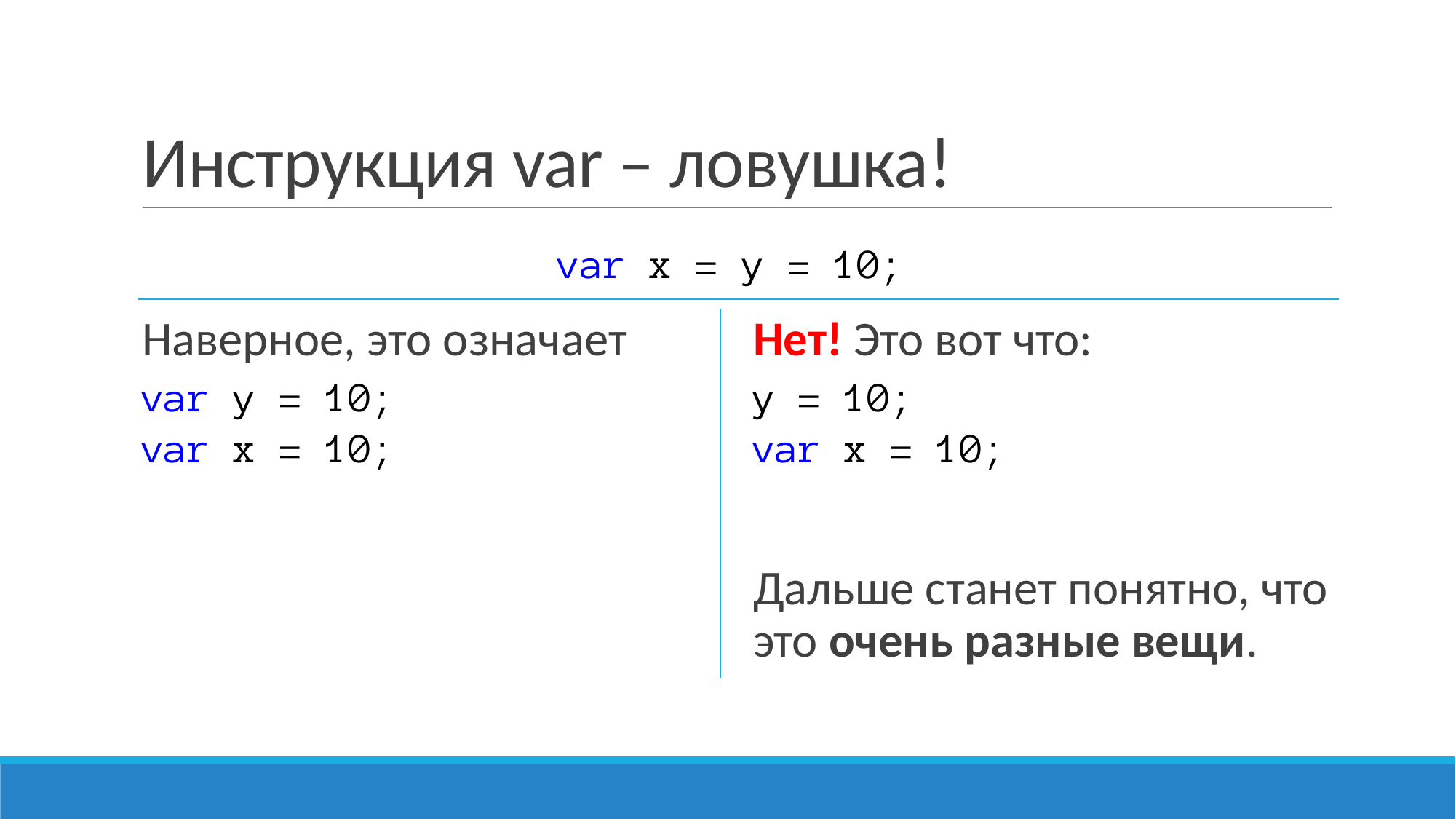

# Инструкция var – ловушка!
var x = y = 10;
Нет! Это вот что:
y = 10;
var x = 10;

Дальше станет понятно, что это очень разные вещи.
Наверное, это означает
var y = 10;
var x = 10;